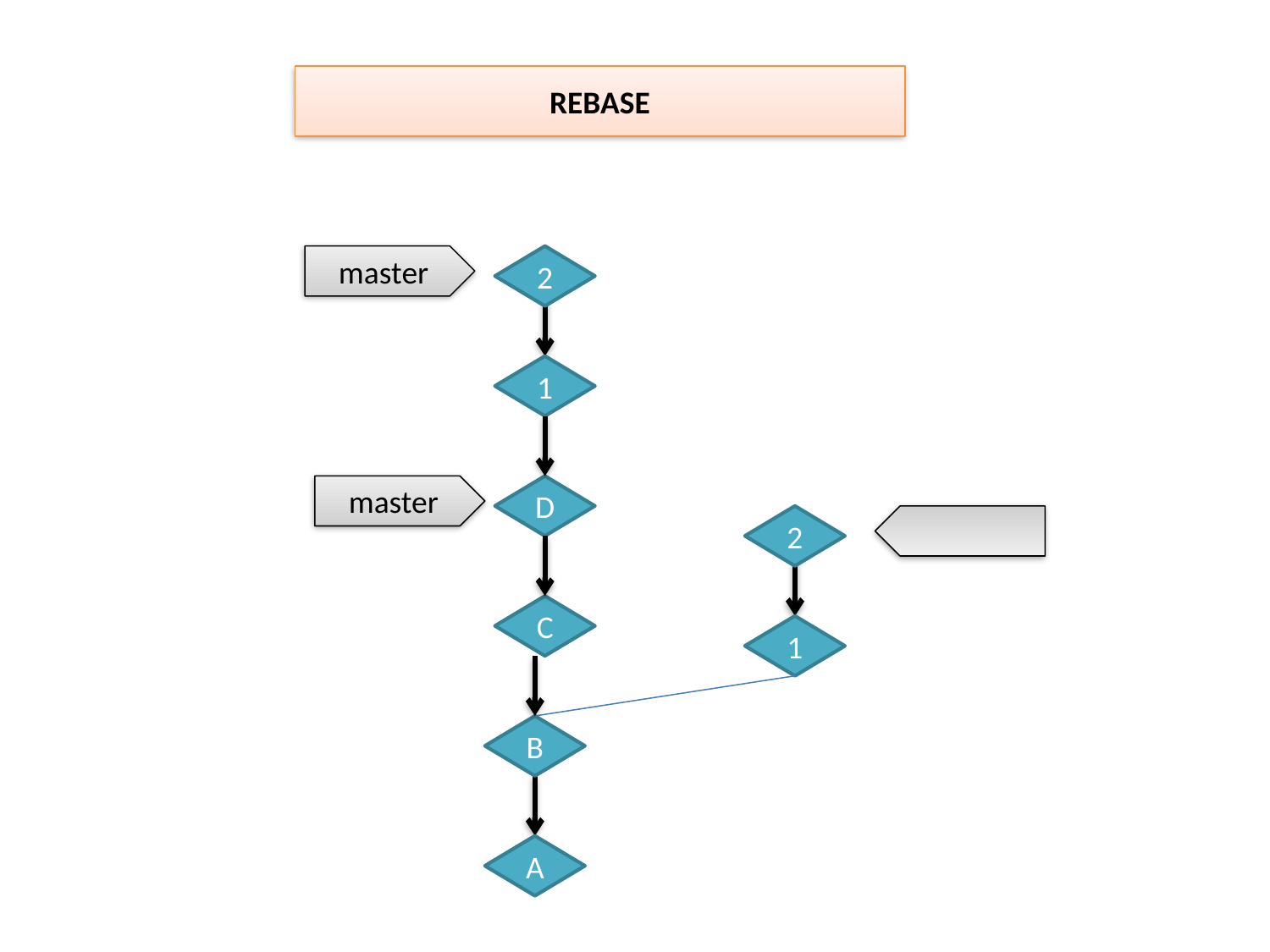

REBASE
master
2
1
master
D
2

C
1
B
A